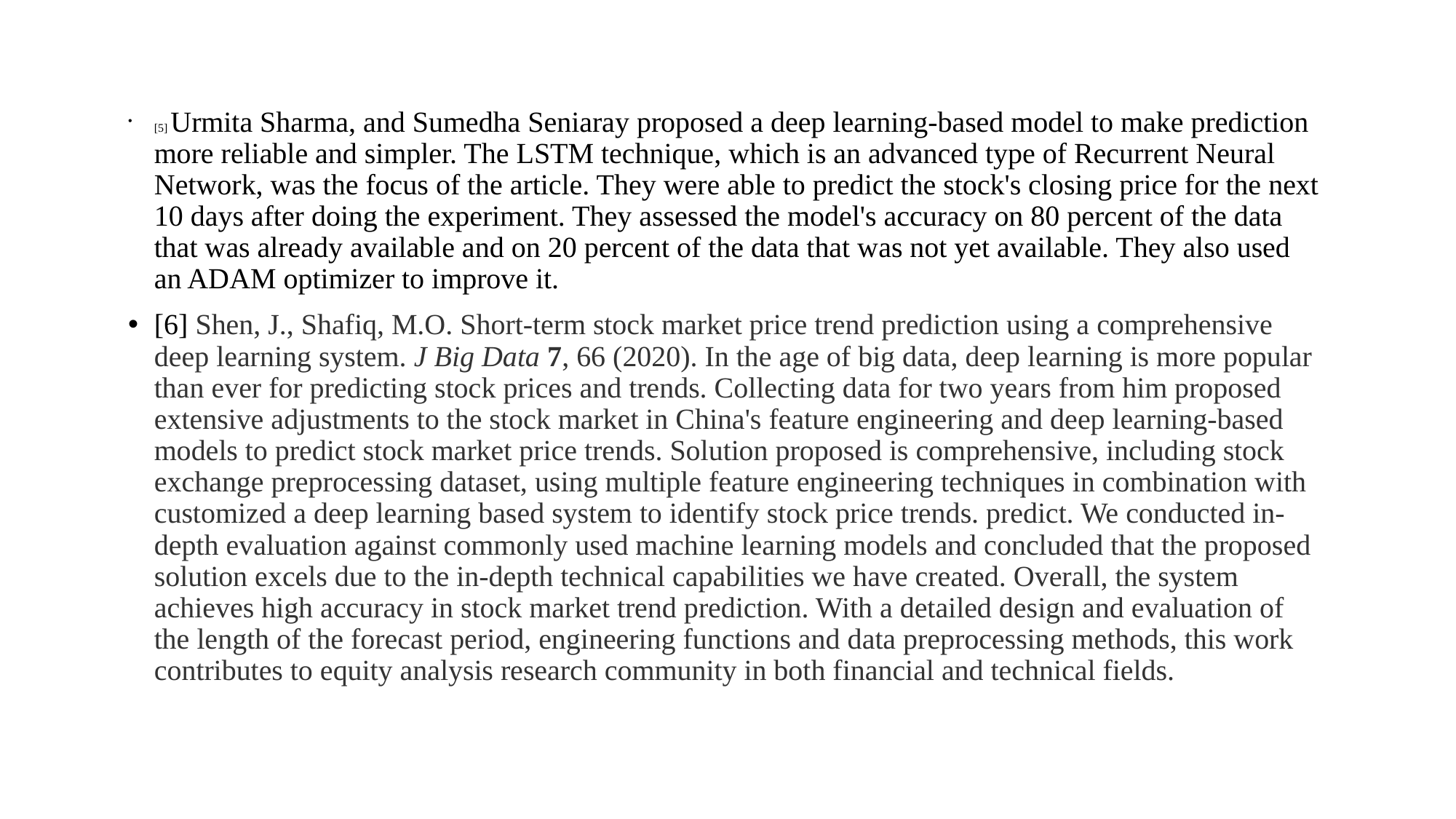

[5] Urmita Sharma, and Sumedha Seniaray proposed a deep learning-based model to make prediction more reliable and simpler. The LSTM technique, which is an advanced type of Recurrent Neural Network, was the focus of the article. They were able to predict the stock's closing price for the next 10 days after doing the experiment. They assessed the model's accuracy on 80 percent of the data that was already available and on 20 percent of the data that was not yet available. They also used an ADAM optimizer to improve it.
[6] Shen, J., Shafiq, M.O. Short-term stock market price trend prediction using a comprehensive deep learning system. J Big Data 7, 66 (2020). In the age of big data, deep learning is more popular than ever for predicting stock prices and trends. Collecting data for two years from him proposed extensive adjustments to the stock market in China's feature engineering and deep learning-based models to predict stock market price trends. Solution proposed is comprehensive, including stock exchange preprocessing dataset, using multiple feature engineering techniques in combination with customized a deep learning based system to identify stock price trends. predict. We conducted in-depth evaluation against commonly used machine learning models and concluded that the proposed solution excels due to the in-depth technical capabilities we have created. Overall, the system achieves high accuracy in stock market trend prediction. With a detailed design and evaluation of the length of the forecast period, engineering functions and data preprocessing methods, this work contributes to equity analysis research community in both financial and technical fields.